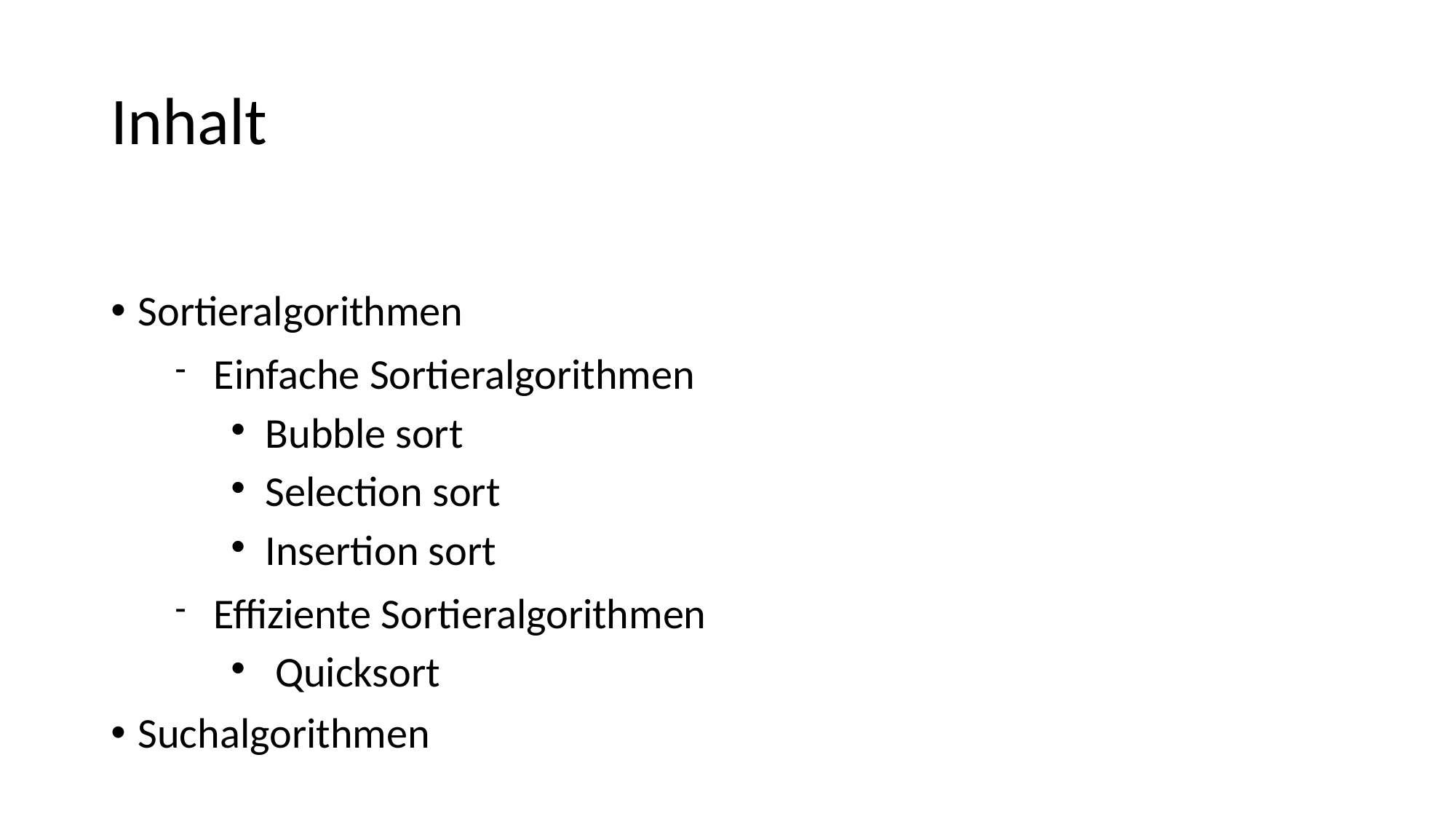

# Inhalt

Sortieralgorithmen
Einfache Sortieralgorithmen
Bubble sort
Selection sort
Insertion sort
Effiziente Sortieralgorithmen
 Quicksort
Suchalgorithmen